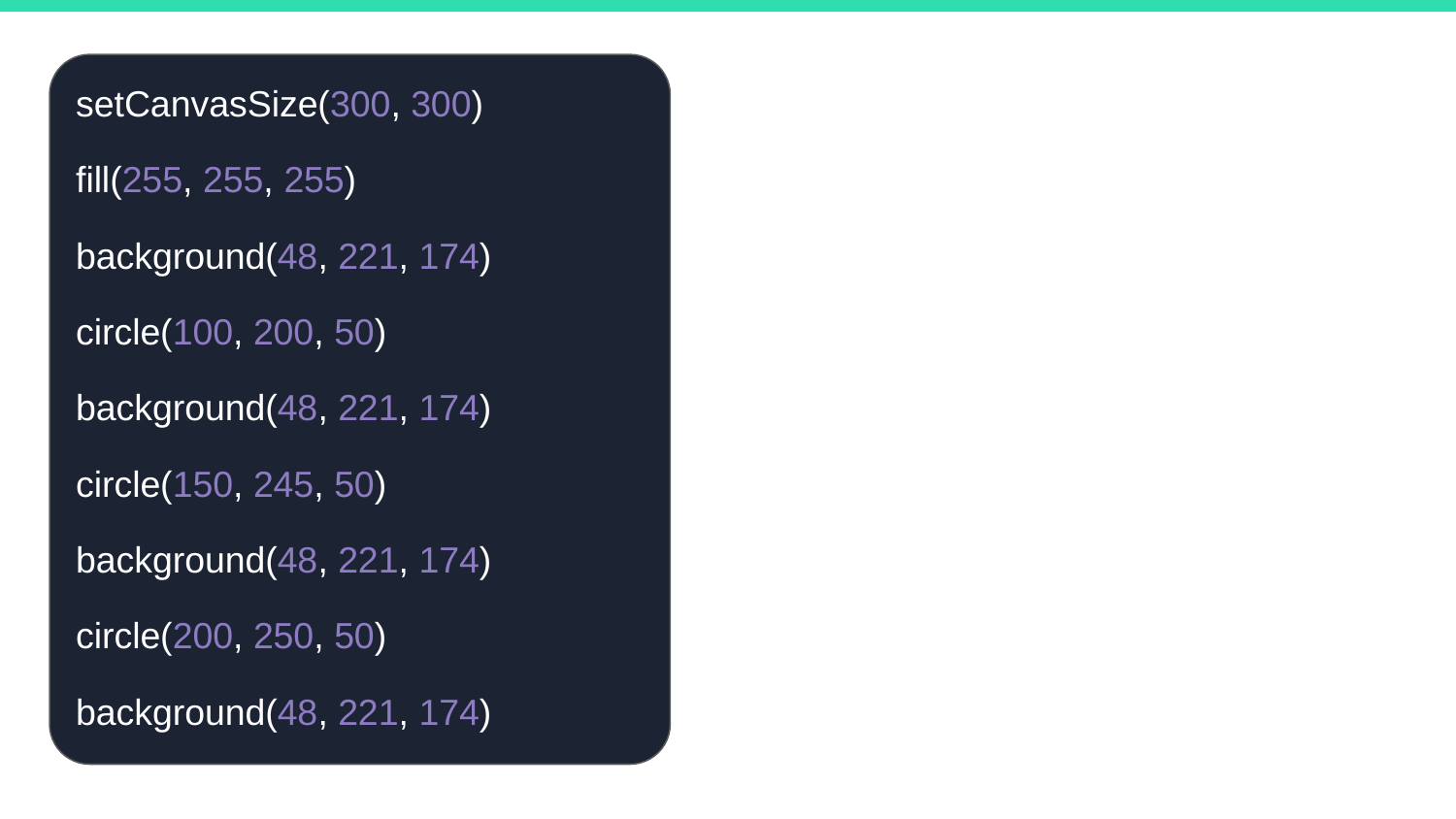

setCanvasSize(300, 300)
fill(255, 255, 255)
background(48, 221, 174)
circle(100, 200, 50)
background(48, 221, 174)
circle(150, 245, 50)
background(48, 221, 174)
circle(200, 250, 50)
background(48, 221, 174)